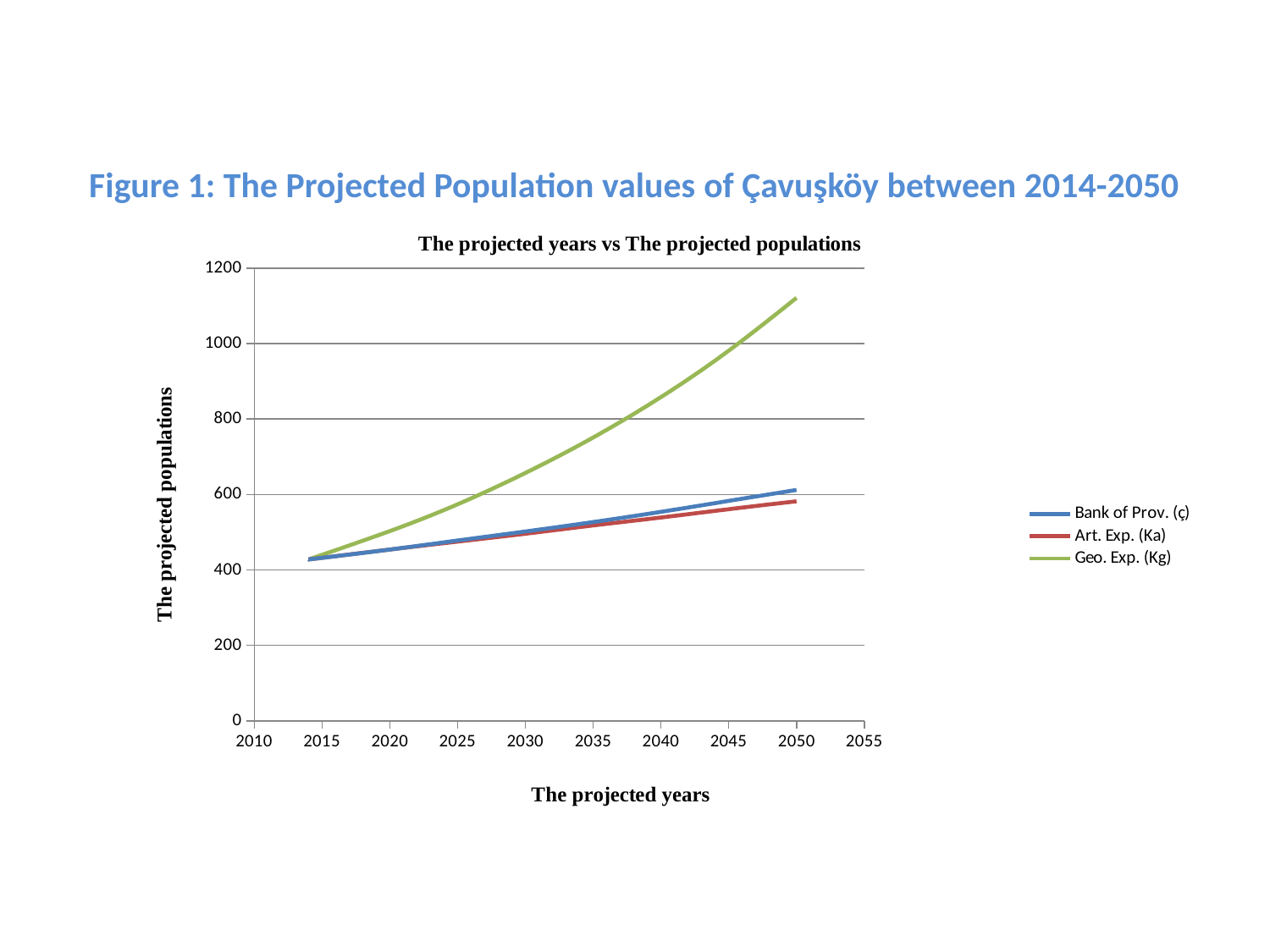

Figure 1: The Projected Population values of Çavuşköy between 2014-2050

### Chart: The projected years vs The projected populations

| Category |  |  |  |
|---|---|---|---|